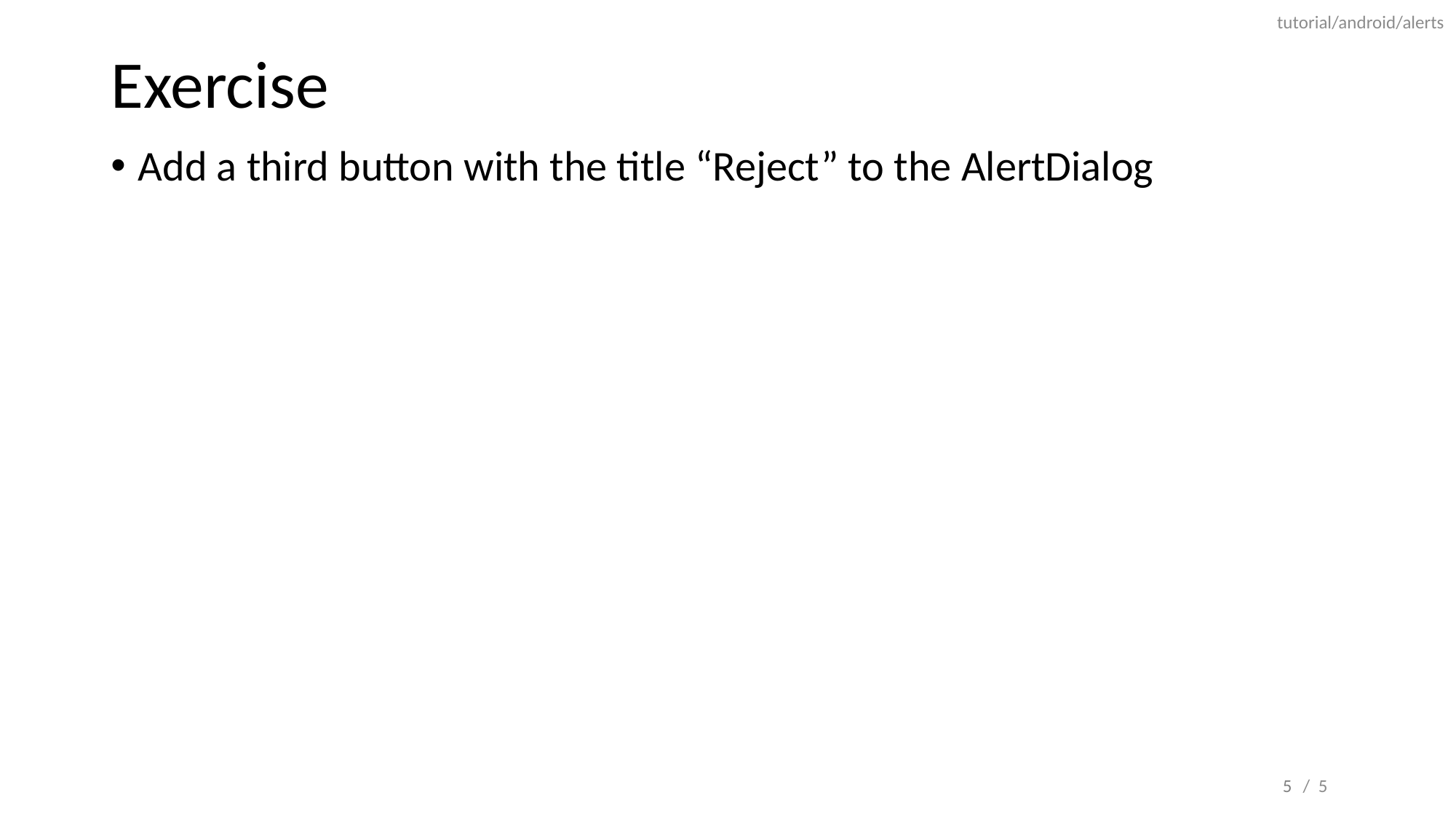

tutorial/android/alerts
# Exercise
Add a third button with the title “Reject” to the AlertDialog
5
/  5